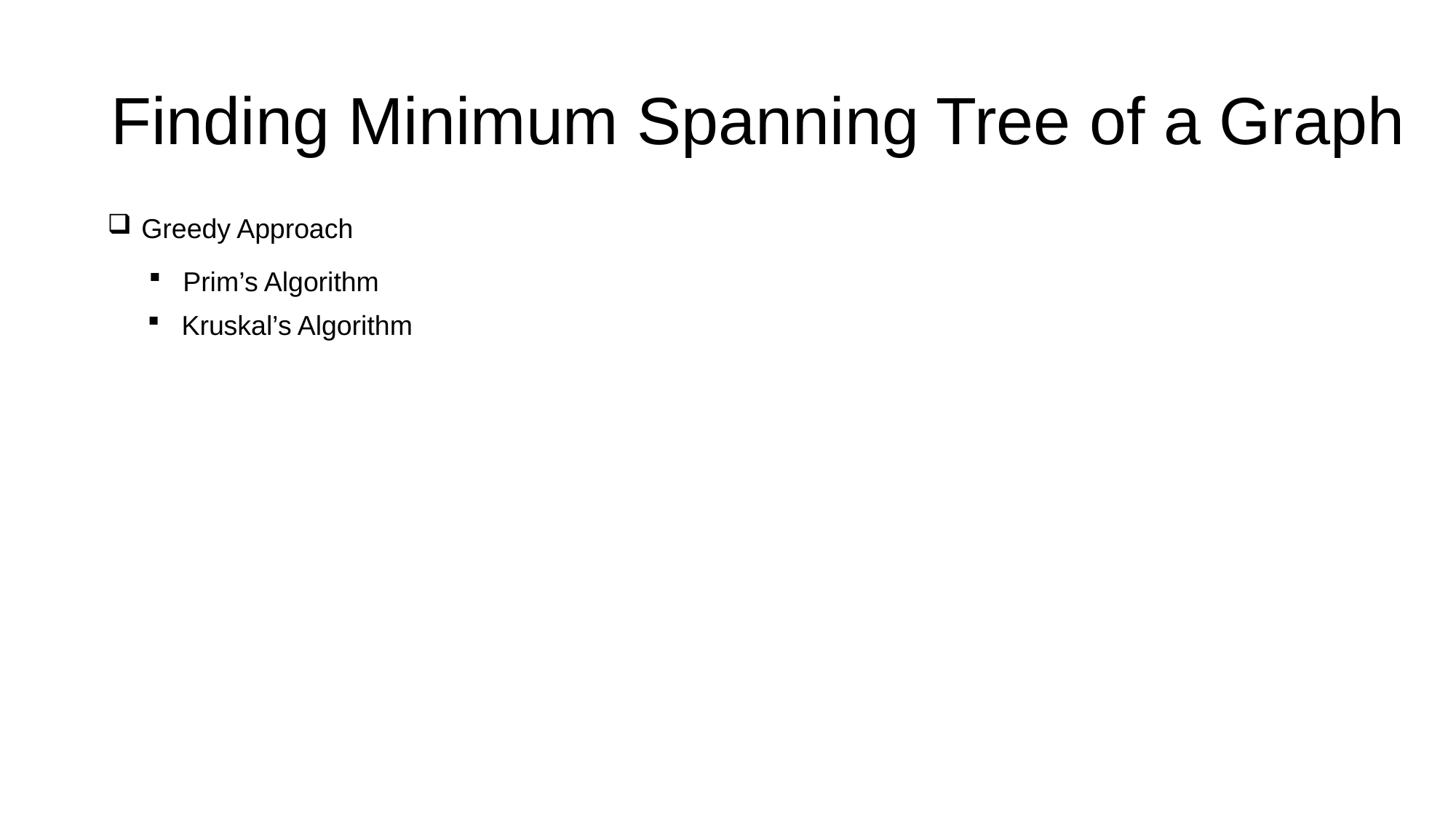

# Finding Minimum Spanning Tree of a Graph
Greedy Approach
Prim’s Algorithm
Kruskal’s Algorithm